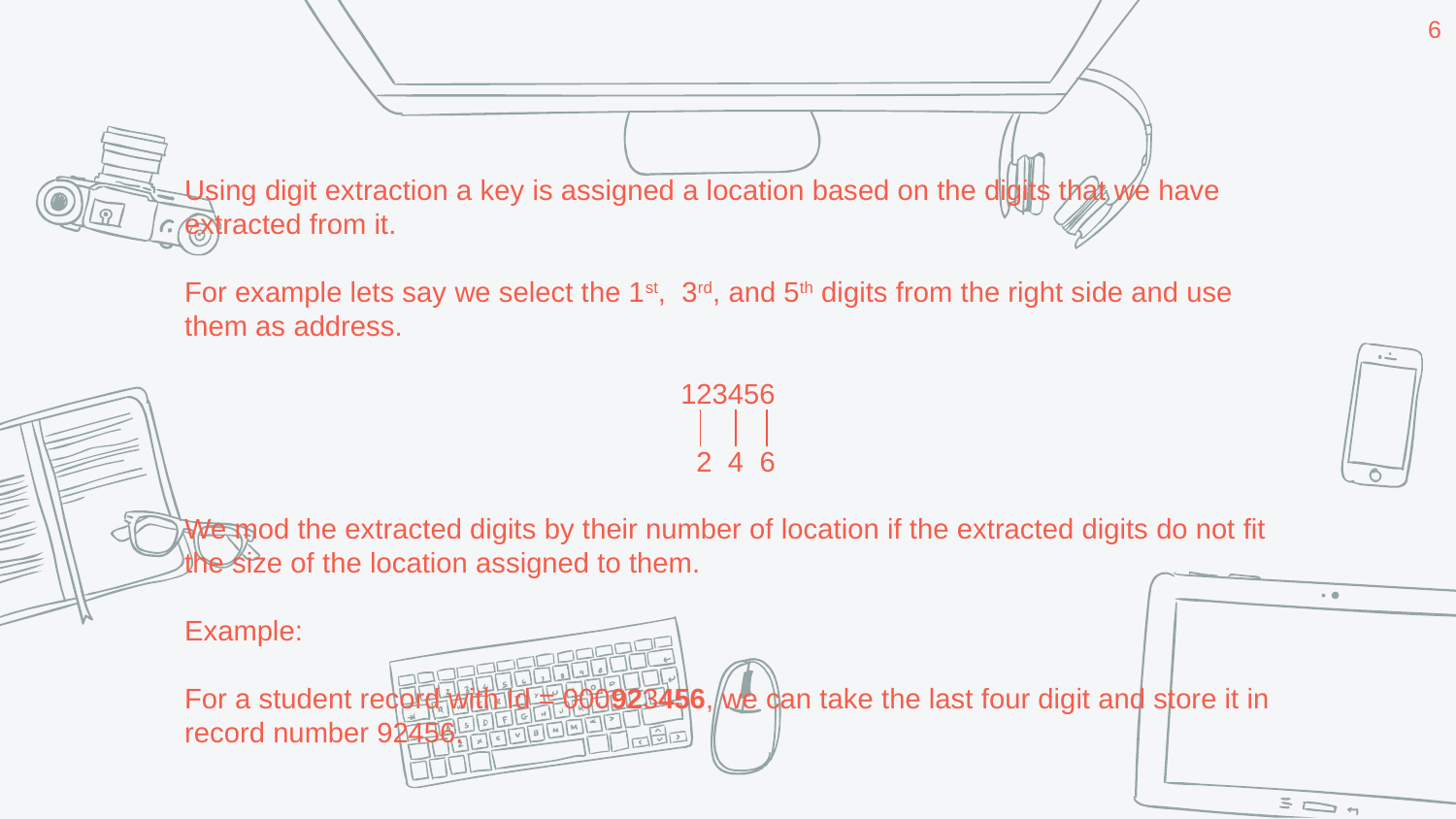

6
Using digit extraction a key is assigned a location based on the digits that we have extracted from it.

For example lets say we select the 1st,  3rd, and 5th digits from the right side and use them as address.

123456

  2  4  6

We mod the extracted digits by their number of location if the extracted digits do not fit the size of the location assigned to them.

Example:

For a student record with Id = 000923456, we can take the last four digit and store it in record number 92456.